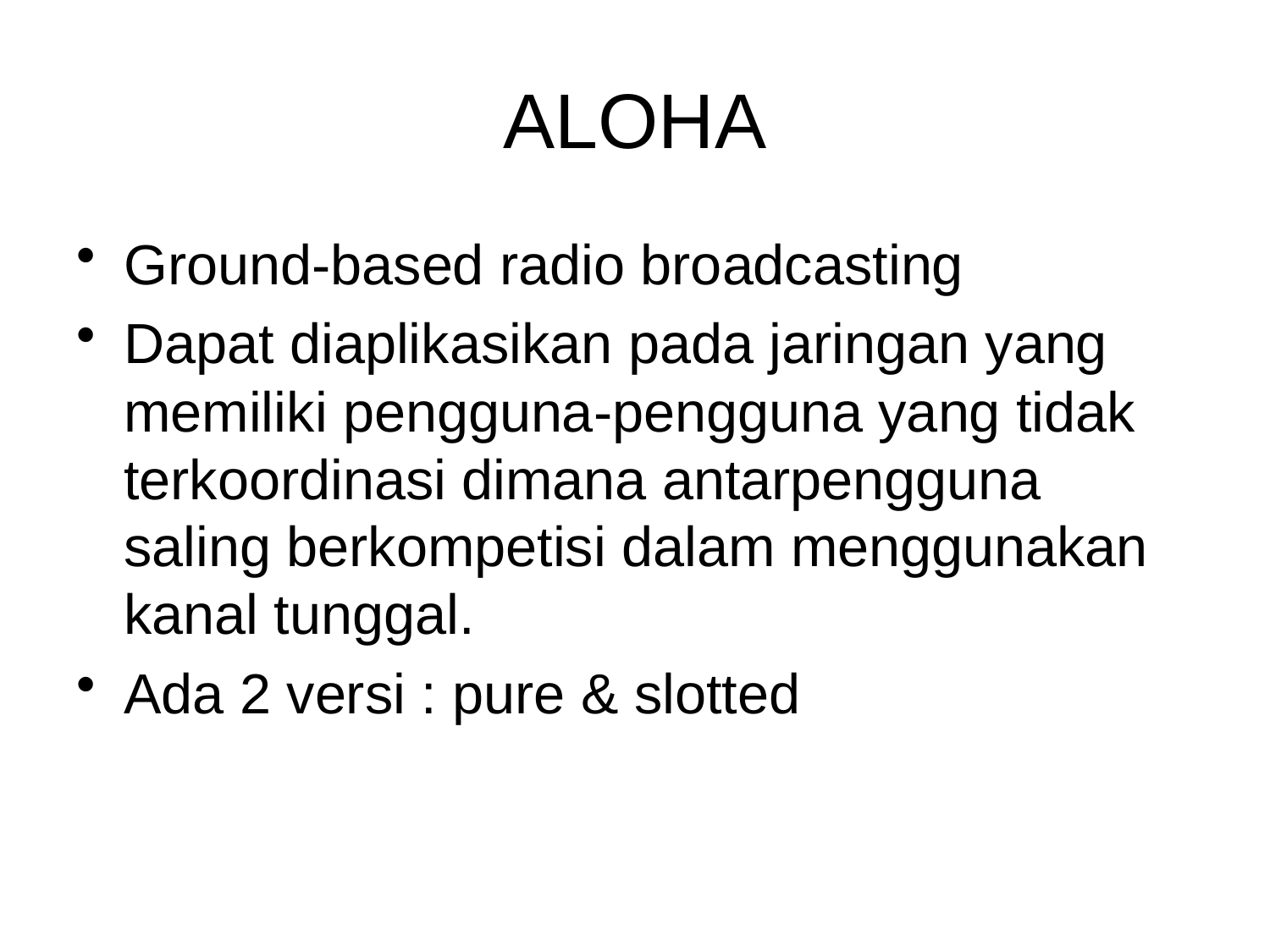

# ALOHA
Ground-based radio broadcasting
Dapat diaplikasikan pada jaringan yang memiliki pengguna-pengguna yang tidak terkoordinasi dimana antarpengguna saling berkompetisi dalam menggunakan kanal tunggal.
Ada 2 versi : pure & slotted